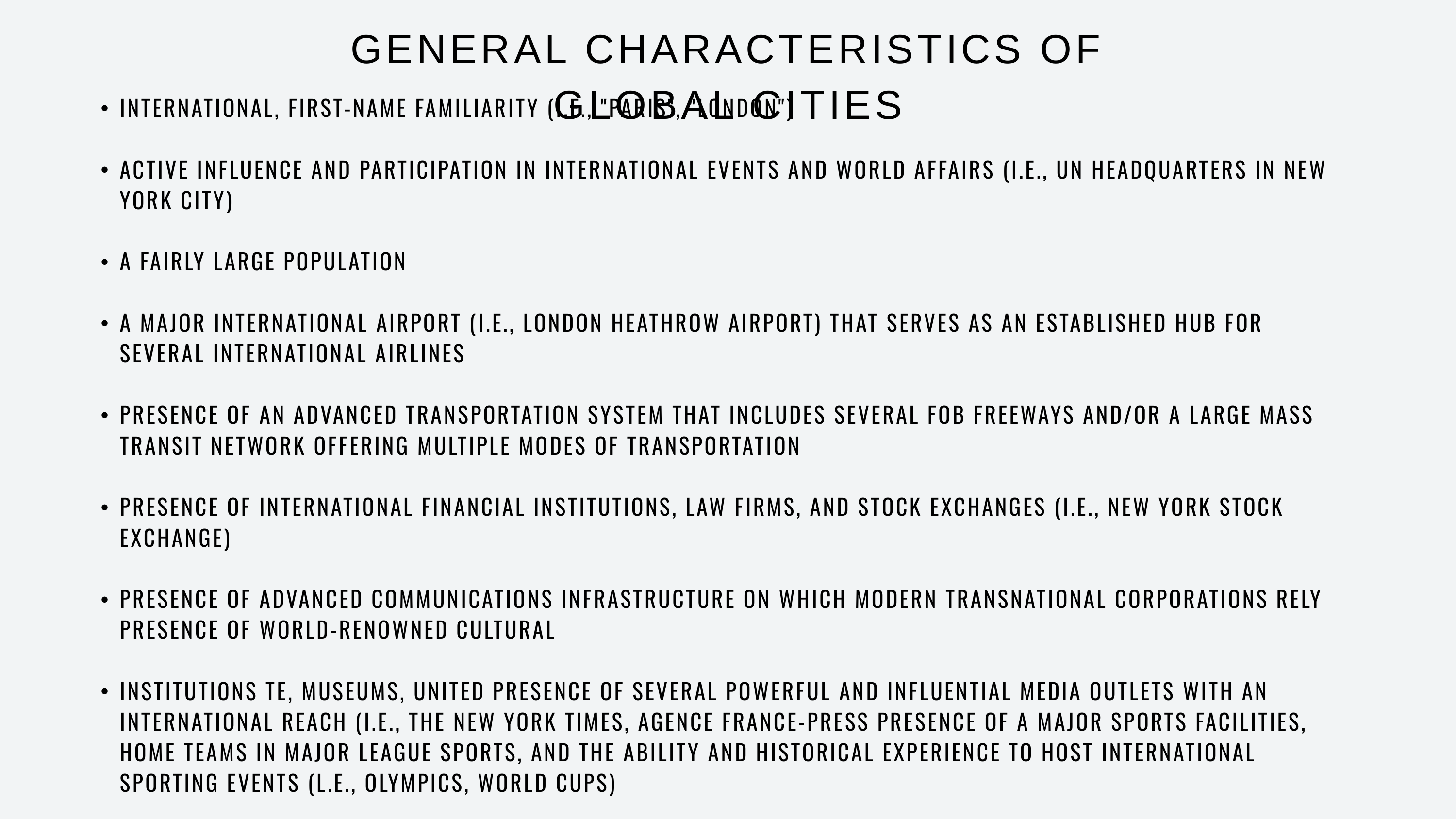

GENERAL CHARACTERISTICS OF GLOBAL CITIES
INTERNATIONAL, FIRST-NAME FAMILIARITY (I.E., "PARIS", "LONDON")

ACTIVE INFLUENCE AND PARTICIPATION IN INTERNATIONAL EVENTS AND WORLD AFFAIRS (I.E., UN HEADQUARTERS IN NEW YORK CITY)

A FAIRLY LARGE POPULATION

A MAJOR INTERNATIONAL AIRPORT (I.E., LONDON HEATHROW AIRPORT) THAT SERVES AS AN ESTABLISHED HUB FOR SEVERAL INTERNATIONAL AIRLINES

PRESENCE OF AN ADVANCED TRANSPORTATION SYSTEM THAT INCLUDES SEVERAL FOB FREEWAYS AND/OR A LARGE MASS TRANSIT NETWORK OFFERING MULTIPLE MODES OF TRANSPORTATION

PRESENCE OF INTERNATIONAL FINANCIAL INSTITUTIONS, LAW FIRMS, AND STOCK EXCHANGES (I.E., NEW YORK STOCK EXCHANGE)

PRESENCE OF ADVANCED COMMUNICATIONS INFRASTRUCTURE ON WHICH MODERN TRANSNATIONAL CORPORATIONS RELY PRESENCE OF WORLD-RENOWNED CULTURAL

INSTITUTIONS TE, MUSEUMS, UNITED PRESENCE OF SEVERAL POWERFUL AND INFLUENTIAL MEDIA OUTLETS WITH AN INTERNATIONAL REACH (I.E., THE NEW YORK TIMES, AGENCE FRANCE-PRESS PRESENCE OF A MAJOR SPORTS FACILITIES, HOME TEAMS IN MAJOR LEAGUE SPORTS, AND THE ABILITY AND HISTORICAL EXPERIENCE TO HOST INTERNATIONAL SPORTING EVENTS (L.E., OLYMPICS, WORLD CUPS)